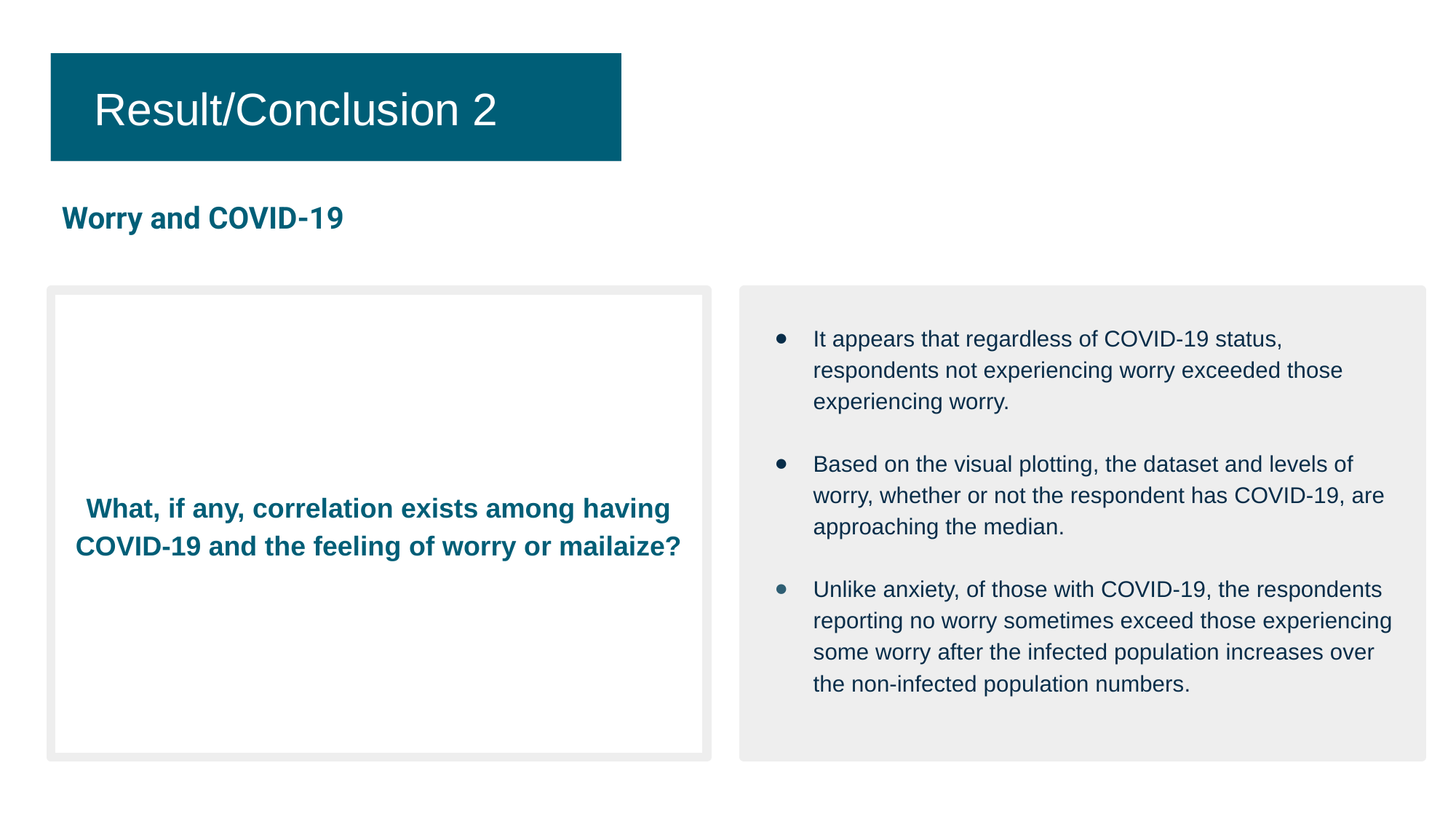

Result/Conclusion 1
Result/Conclusion 2
Worry and COVID-19
What, if any, correlation exists among having COVID-19 and the feeling of worry or mailaize?
It appears that regardless of COVID-19 status, respondents not experiencing worry exceeded those experiencing worry.

Based on the visual plotting, the dataset and levels of worry, whether or not the respondent has COVID-19, are approaching the median.

Unlike anxiety, of those with COVID-19, the respondents reporting no worry sometimes exceed those experiencing some worry after the infected population increases over the non-infected population numbers.